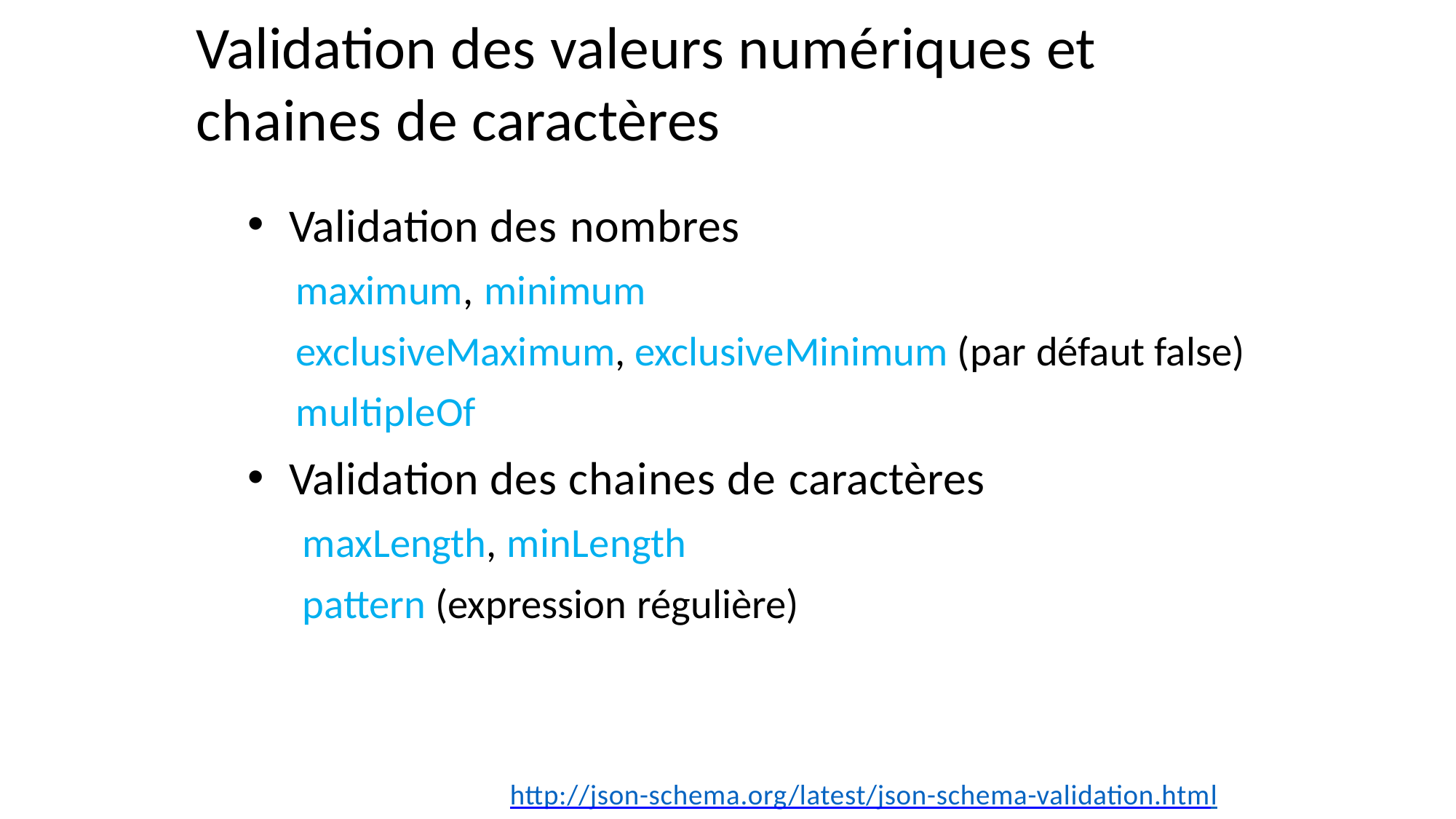

# Validation des valeurs numériques et  chaines de caractères
Validation des nombres
maximum, minimum
exclusiveMaximum, exclusiveMinimum (par défaut false)  multipleOf
Validation des chaines de caractères
maxLength, minLength
pattern (expression régulière)
http://json-schema.org/latest/json-schema-validation.html